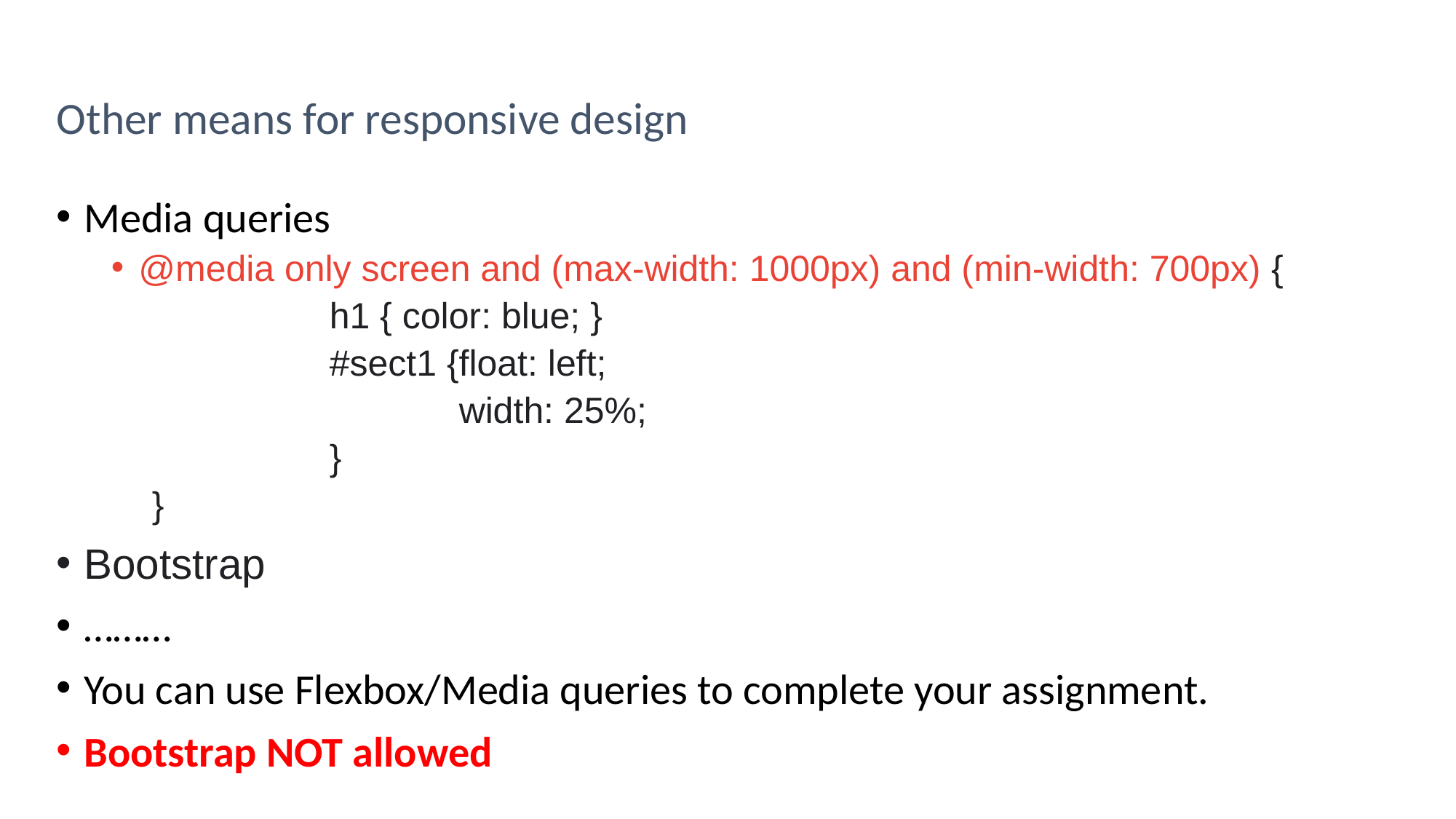

# Other means for responsive design
Media queries
@media only screen and (max-width: 1000px) and (min-width: 700px) {
		h1 { color: blue; }
		#sect1 {float: left;
			  width: 25%;
		}
    }
Bootstrap
………
You can use Flexbox/Media queries to complete your assignment.
Bootstrap NOT allowed